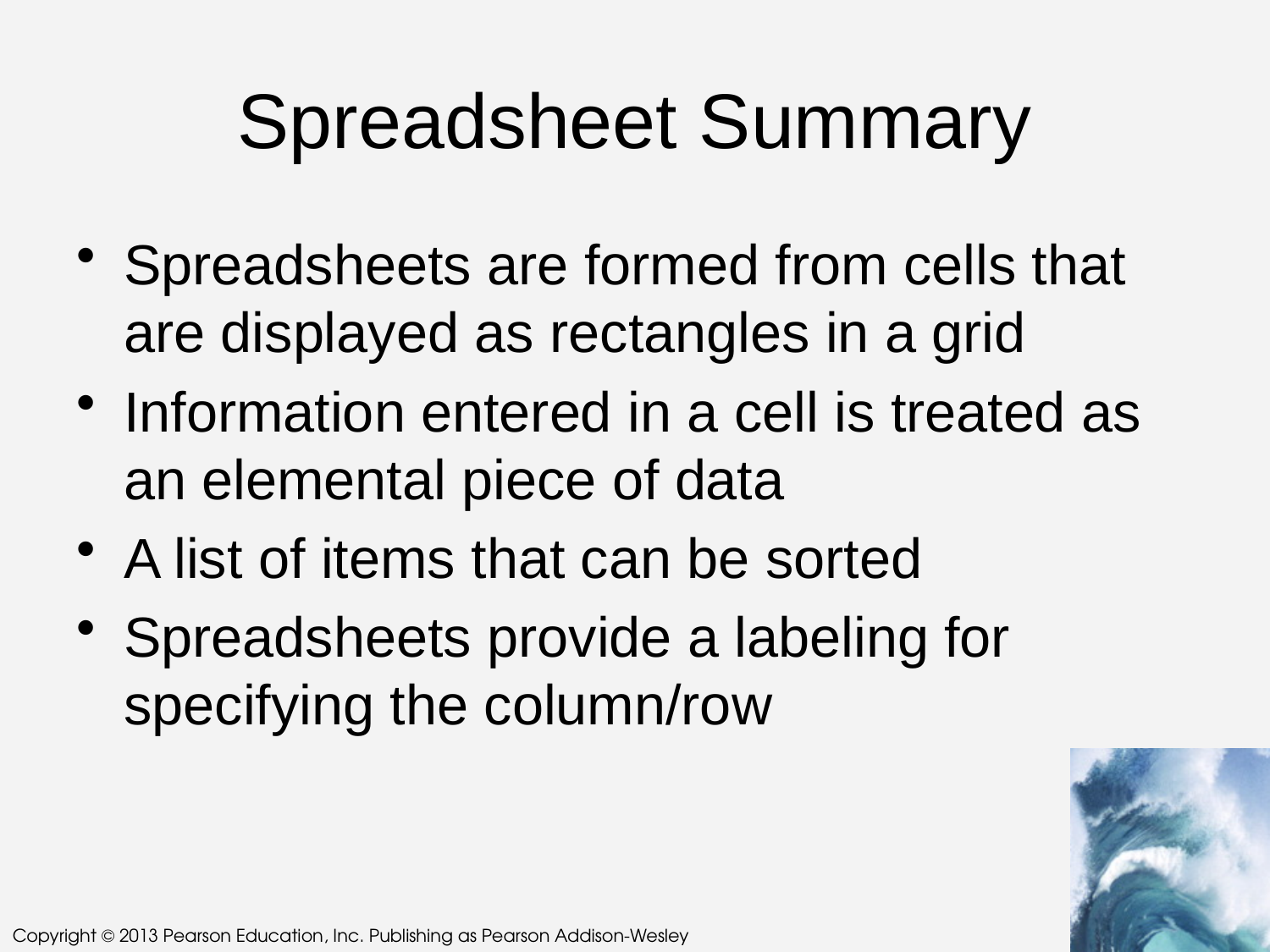

# Spreadsheet Summary
Spreadsheets are formed from cells that are displayed as rectangles in a grid
Information entered in a cell is treated as an elemental piece of data
A list of items that can be sorted
Spreadsheets provide a labeling for specifying the column/row